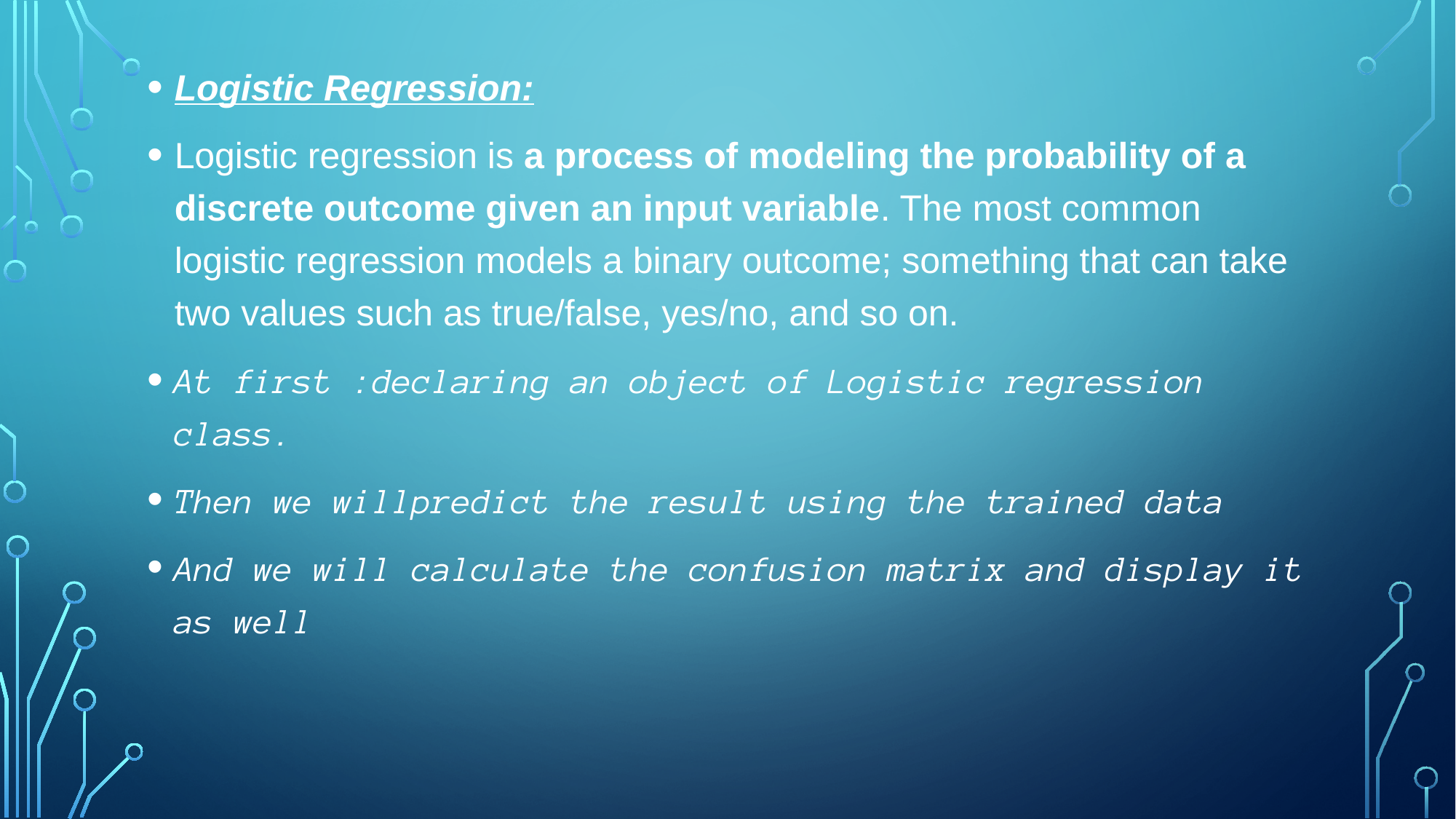

Logistic Regression:
Logistic regression is a process of modeling the probability of a discrete outcome given an input variable. The most common logistic regression models a binary outcome; something that can take two values such as true/false, yes/no, and so on.
At first :declaring an object of Logistic regression class.
Then we willpredict the result using the trained data
And we will calculate the confusion matrix and display it as well

#